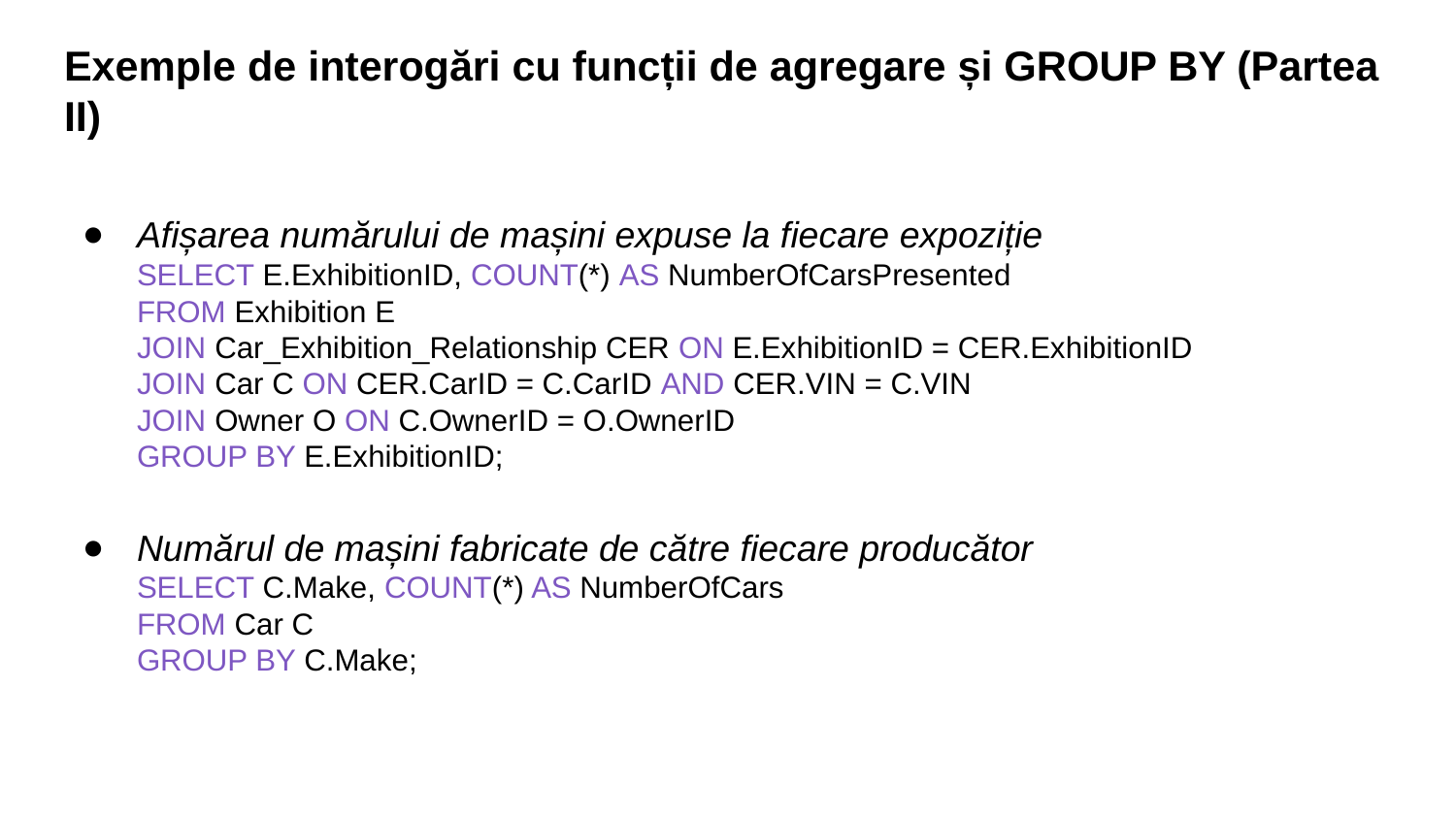

# Exemple de interogări cu funcții de agregare și GROUP BY (Partea II)
Afișarea numărului de mașini expuse la fiecare expoziție
SELECT E.ExhibitionID, COUNT(*) AS NumberOfCarsPresented
FROM Exhibition E
JOIN Car_Exhibition_Relationship CER ON E.ExhibitionID = CER.ExhibitionID
JOIN Car C ON CER.CarID = C.CarID AND CER.VIN = C.VIN
JOIN Owner O ON C.OwnerID = O.OwnerID
GROUP BY E.ExhibitionID;

Numărul de mașini fabricate de către fiecare producător
SELECT C.Make, COUNT(*) AS NumberOfCars
FROM Car C
GROUP BY C.Make;